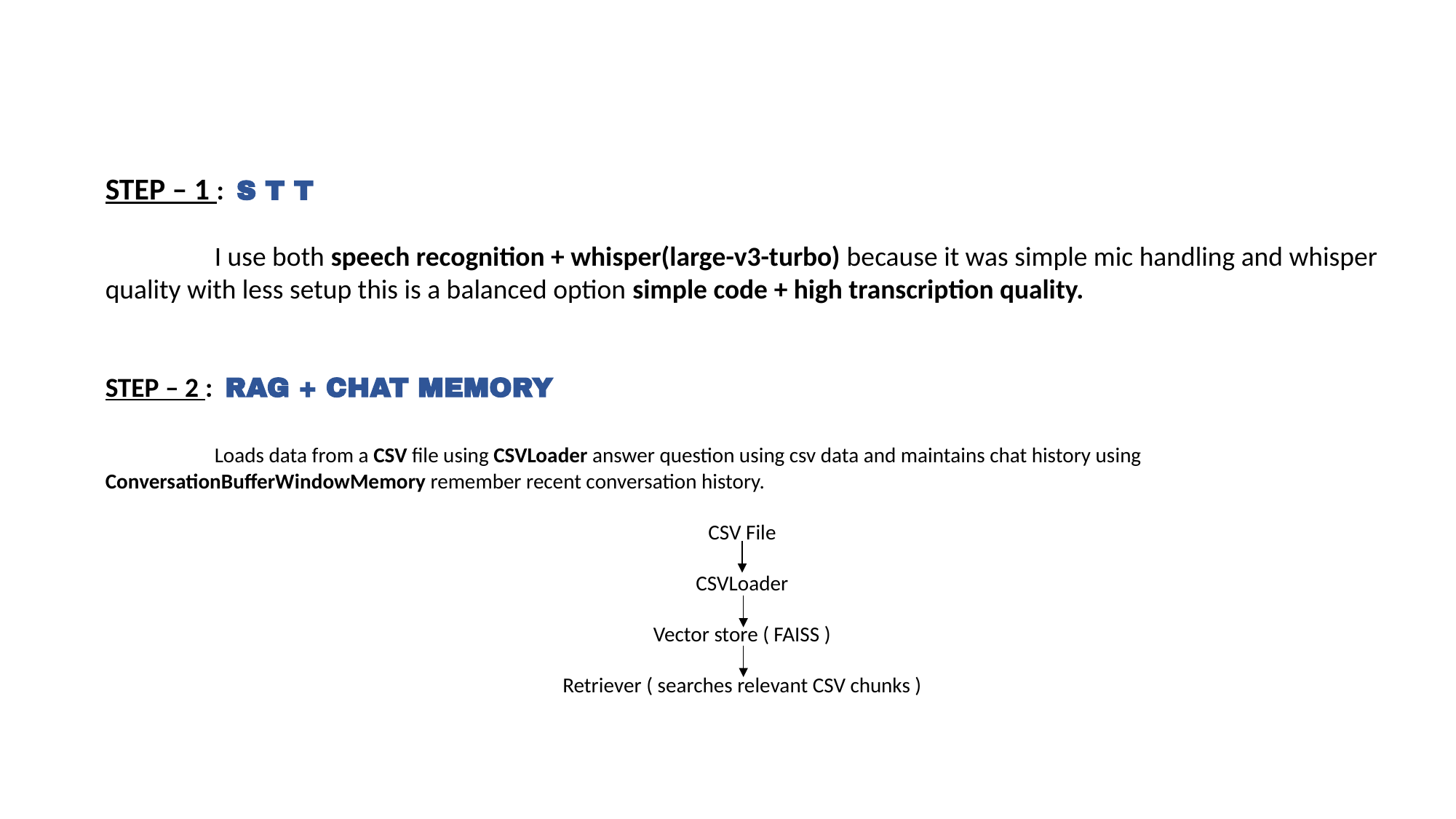

STEP – 1 :  S T T

	I use both speech recognition + whisper(large-v3-turbo) because it was simple mic handling and whisper quality with less setup this is a balanced option simple code + high transcription quality.

STEP – 2 :  RAG + CHAT MEMORY

	Loads data from a CSV file using CSVLoader answer question using csv data and maintains chat history using ConversationBufferWindowMemory remember recent conversation history.

CSV File

CSVLoader

Vector store ( FAISS )

Retriever ( searches relevant CSV chunks )